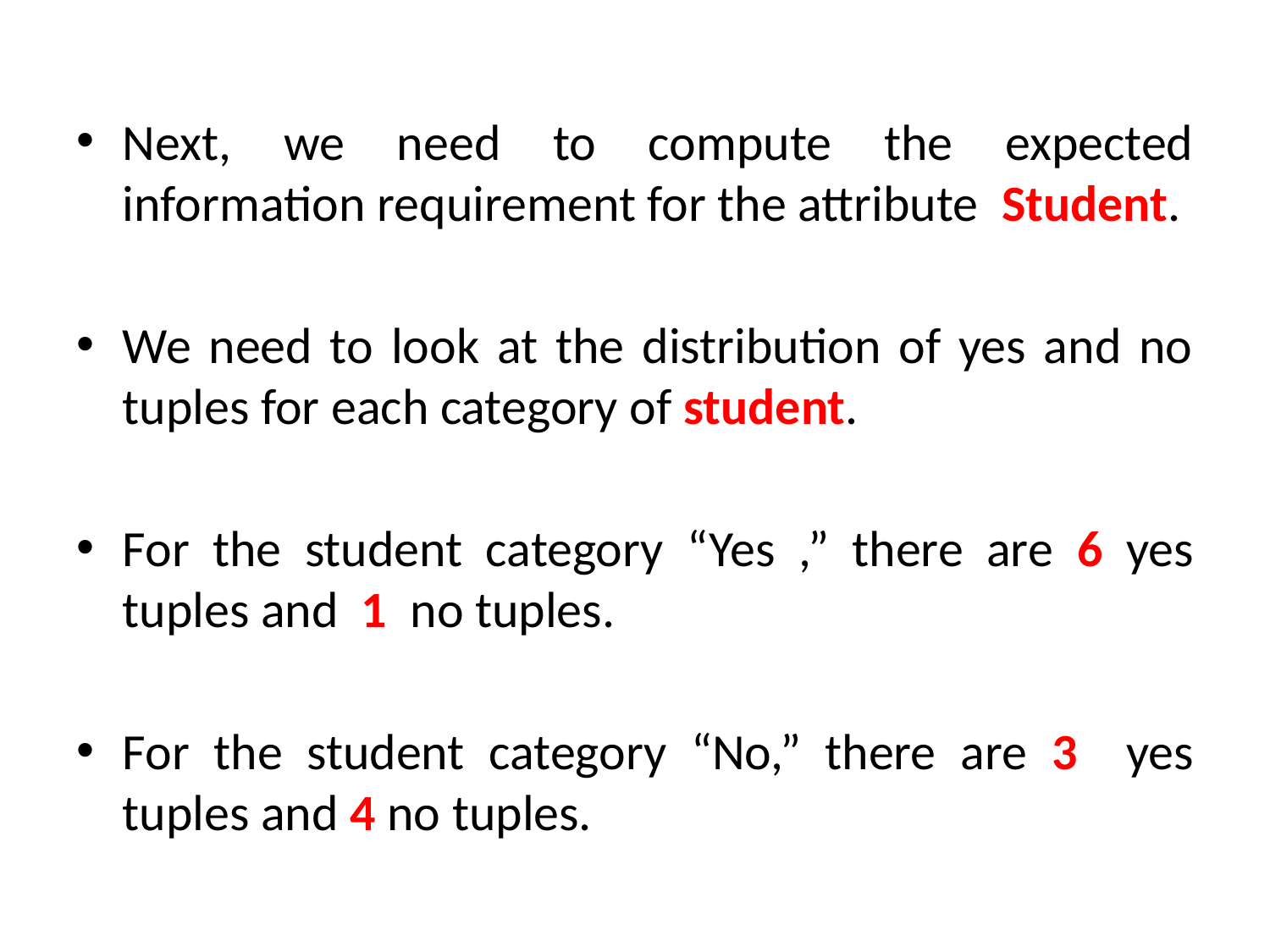

Next, we need to compute the expected information requirement for the attribute  Student.

We need to look at the distribution of yes and no tuples for each category of student.

For the student category “Yes ,” there are 6 yes tuples and  1  no tuples.

For the student category “No,” there are 3  yes tuples and 4 no tuples.